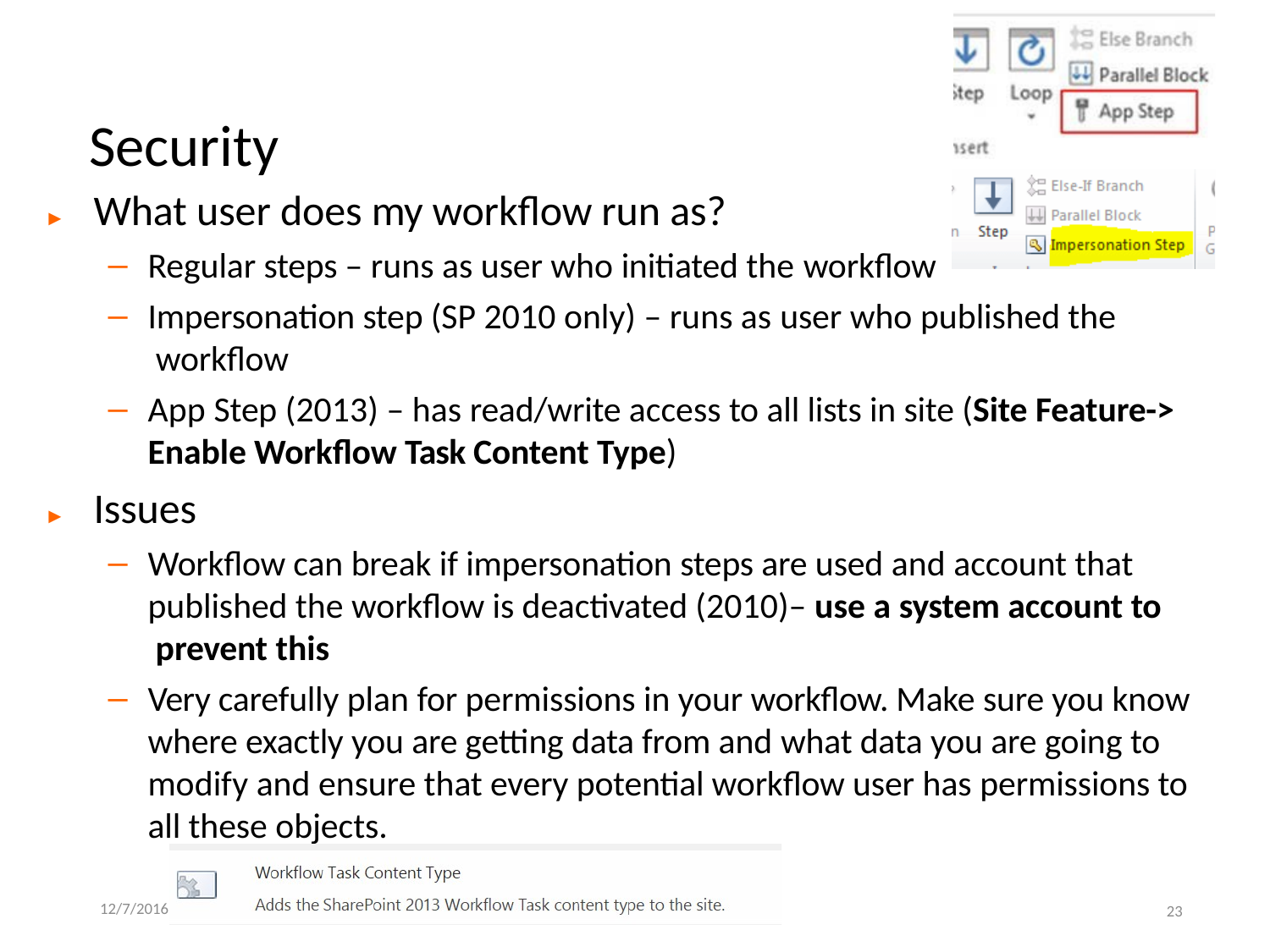

# Security

►	What user does my workflow run as?
Regular steps – runs as user who initiated the workflow
Impersonation step (SP 2010 only) – runs as user who published the  workflow
App Step (2013) – has read/write access to all lists in site (Site Feature->  Enable Workflow Task Content Type)
►	Issues
Workflow can break if impersonation steps are used and account that  published the workflow is deactivated (2010)– use a system account to  prevent this
Very carefully plan for permissions in your workflow. Make sure you know  where exactly you are getting data from and what data you are going to  modify and ensure that every potential workflow user has permissions to  all these objects.

12/7/2016
@tesfayegari
23